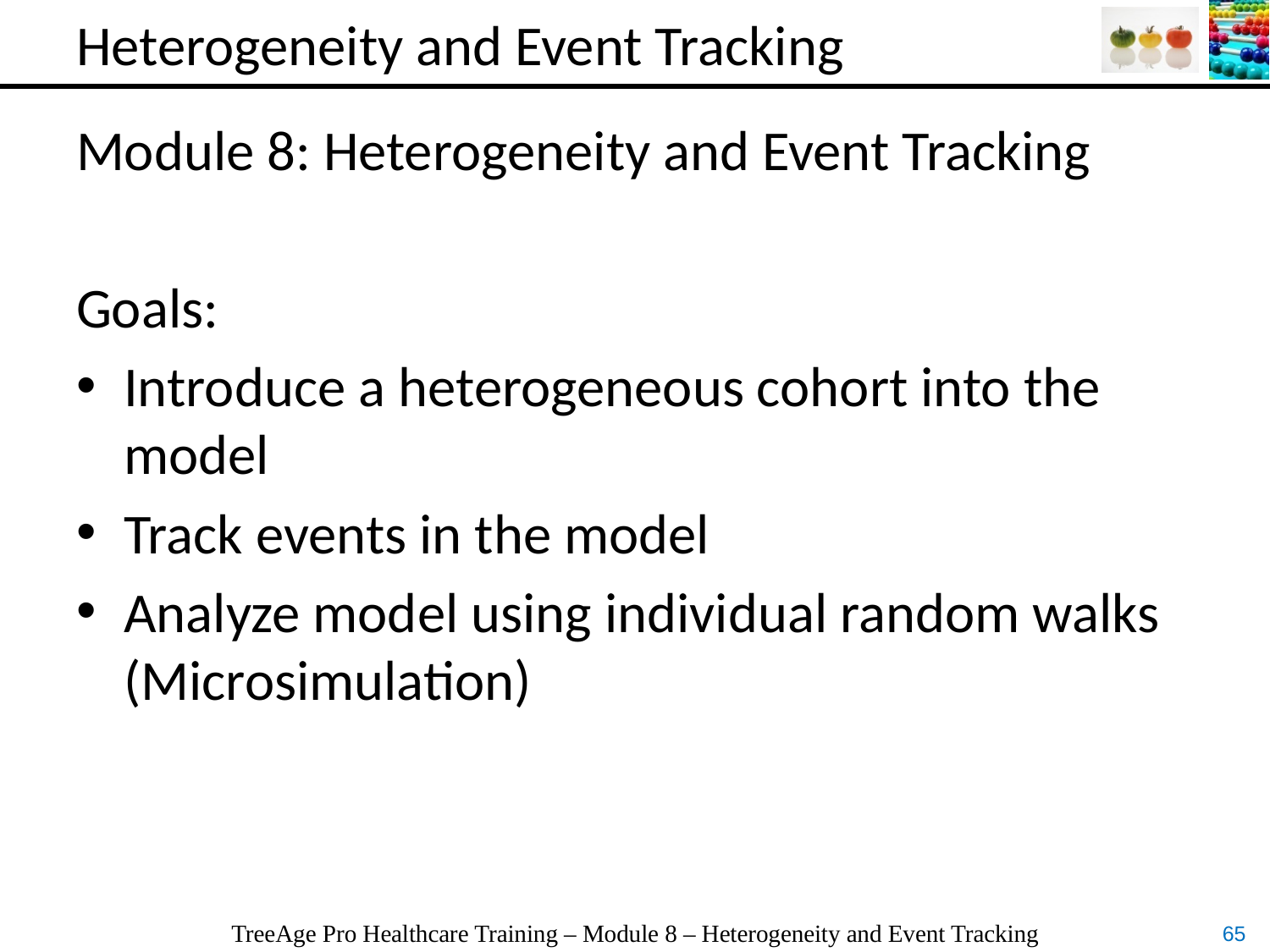

# Heterogeneity and Event Tracking
Module 8: Heterogeneity and Event Tracking

Goals:
Introduce a heterogeneous cohort into the model
Track events in the model
Analyze model using individual random walks (Microsimulation)
TreeAge Pro Healthcare Training – Module 8 – Heterogeneity and Event Tracking